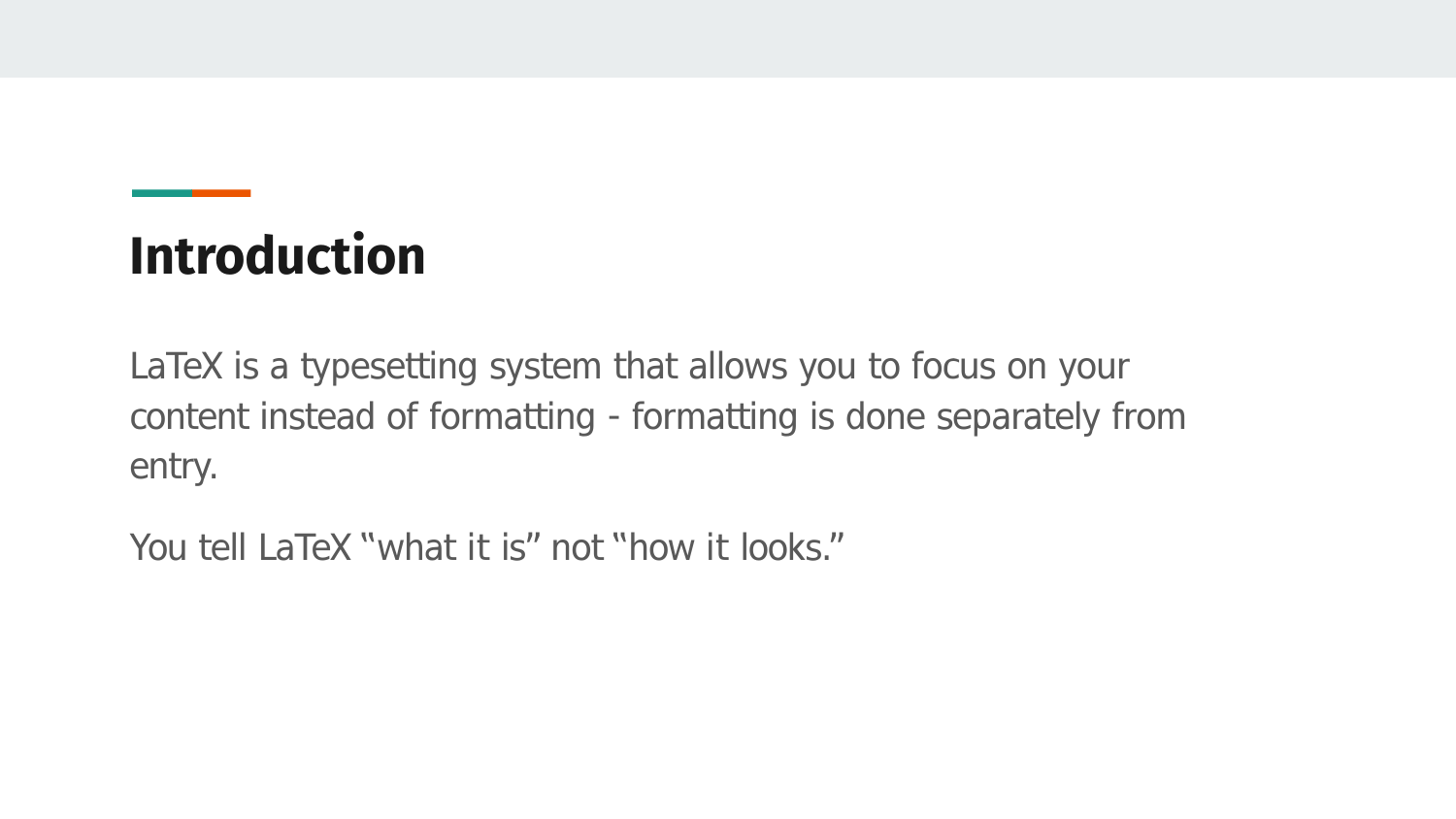

# Introduction
LaTeX is a typesetting system that allows you to focus on your content instead of formatting - formatting is done separately from entry.
You tell LaTeX “what it is” not “how it looks.”